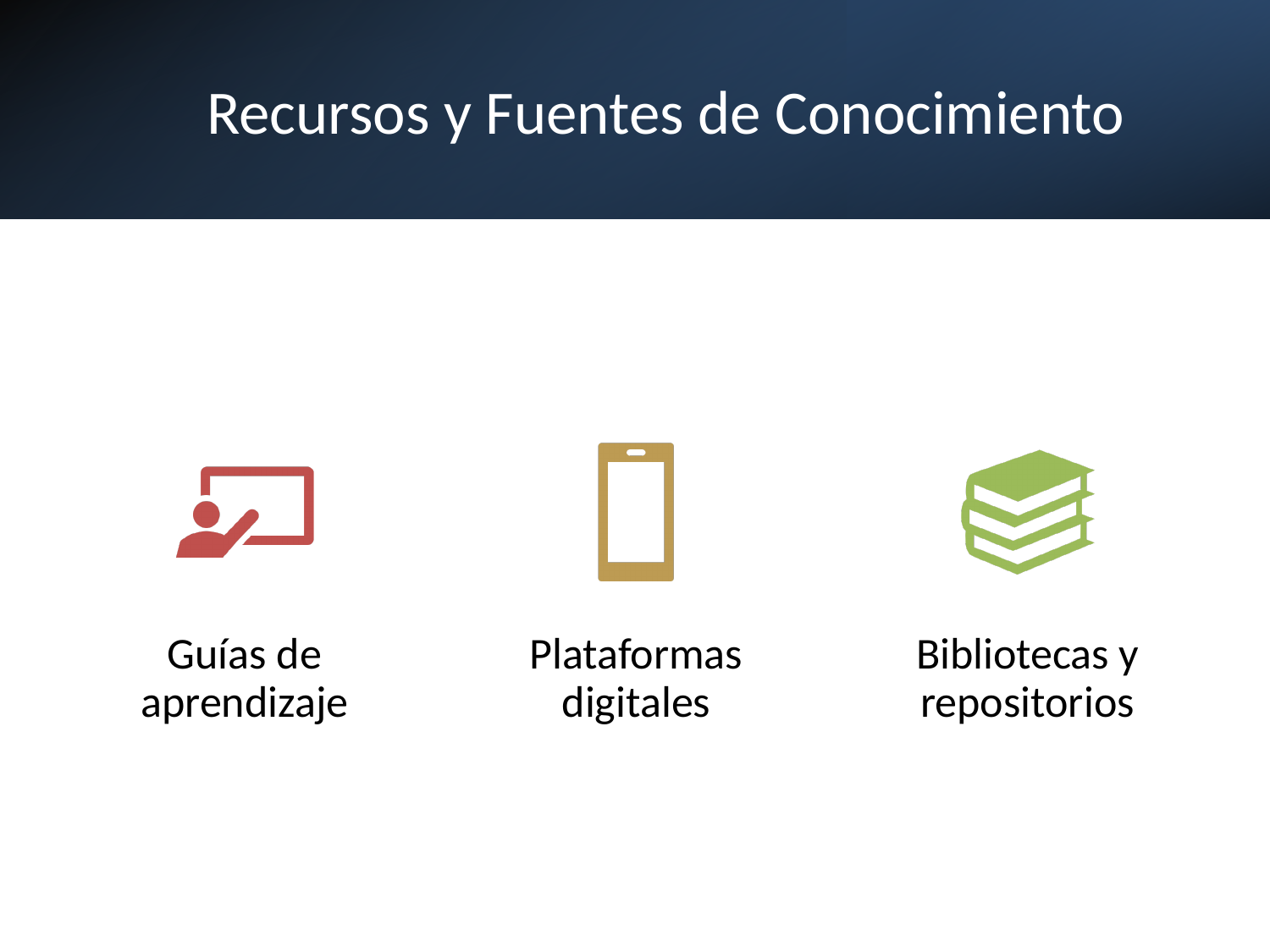

# Recursos y Fuentes de Conocimiento
Guías de aprendizaje
Plataformas digitales
Bibliotecas y repositorios